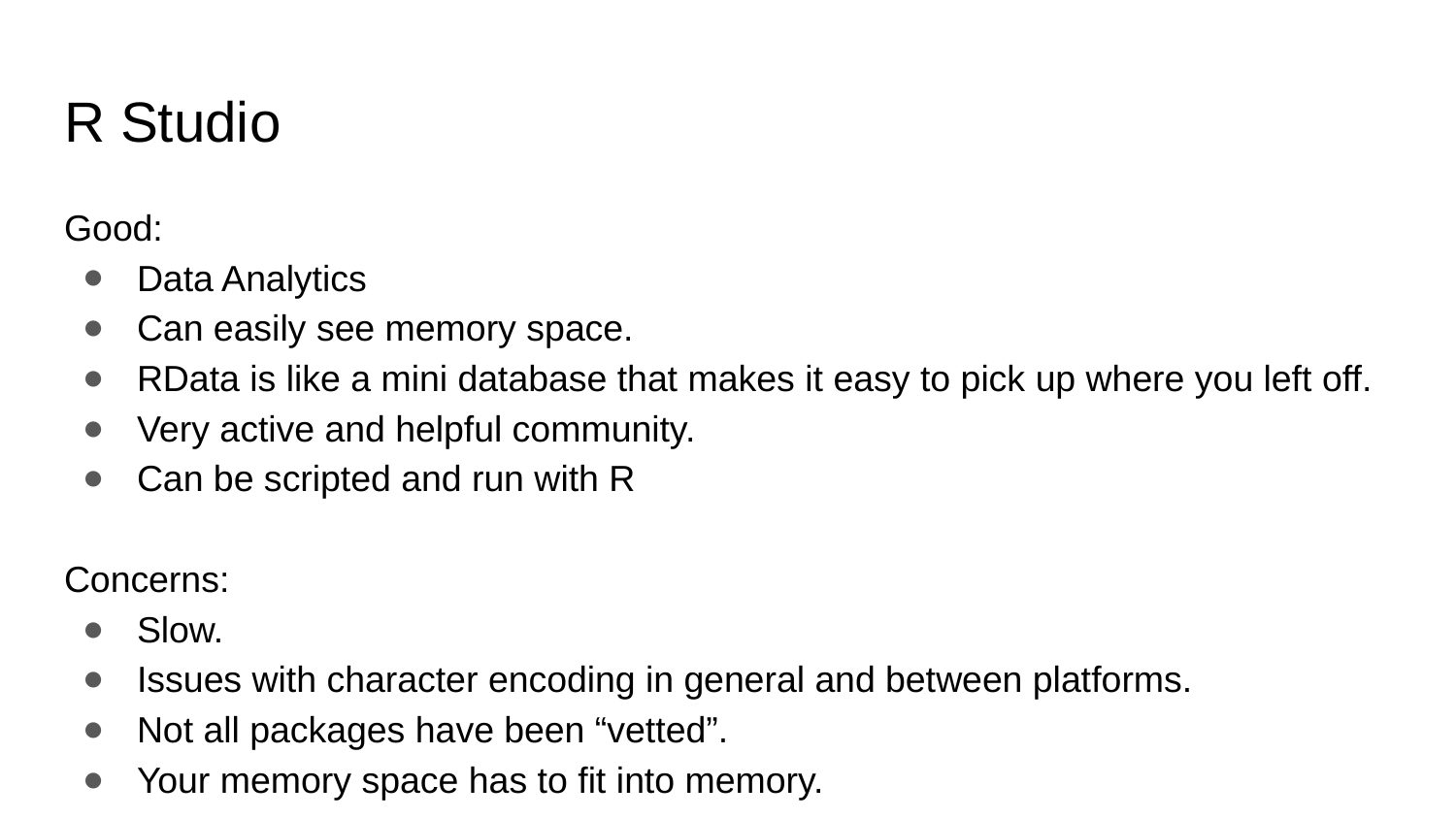

# R Studio
Good:
Data Analytics
Can easily see memory space.
RData is like a mini database that makes it easy to pick up where you left off.
Very active and helpful community.
Can be scripted and run with R

Concerns:
Slow.
Issues with character encoding in general and between platforms.
Not all packages have been “vetted”.
Your memory space has to fit into memory.